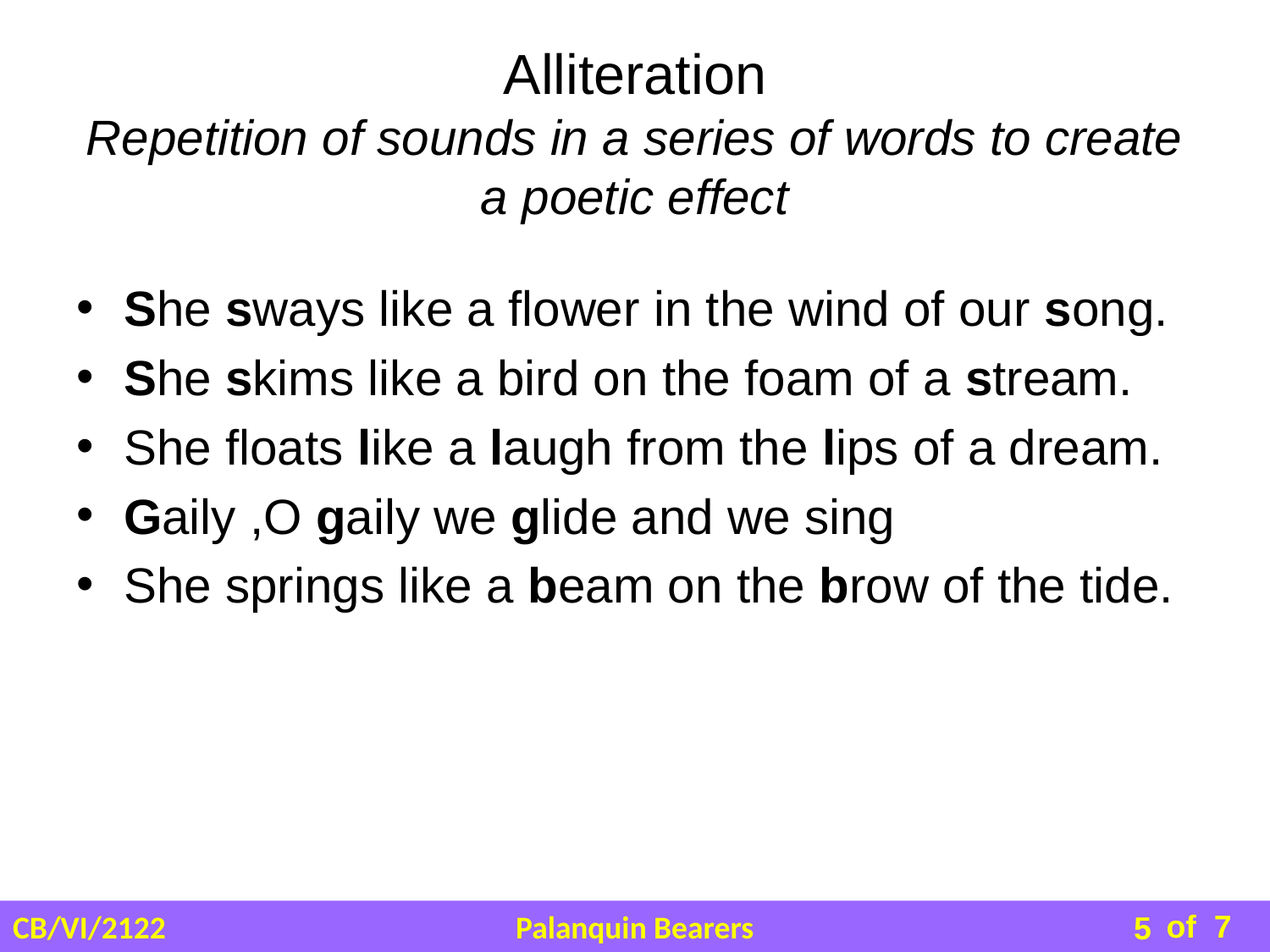

# Alliteration Repetition of sounds in a series of words to create a poetic effect

She sways like a flower in the wind of our song.
She skims like a bird on the foam of a stream.
She floats like a laugh from the lips of a dream.
Gaily ,O gaily we glide and we sing
She springs like a beam on the brow of the tide.

5